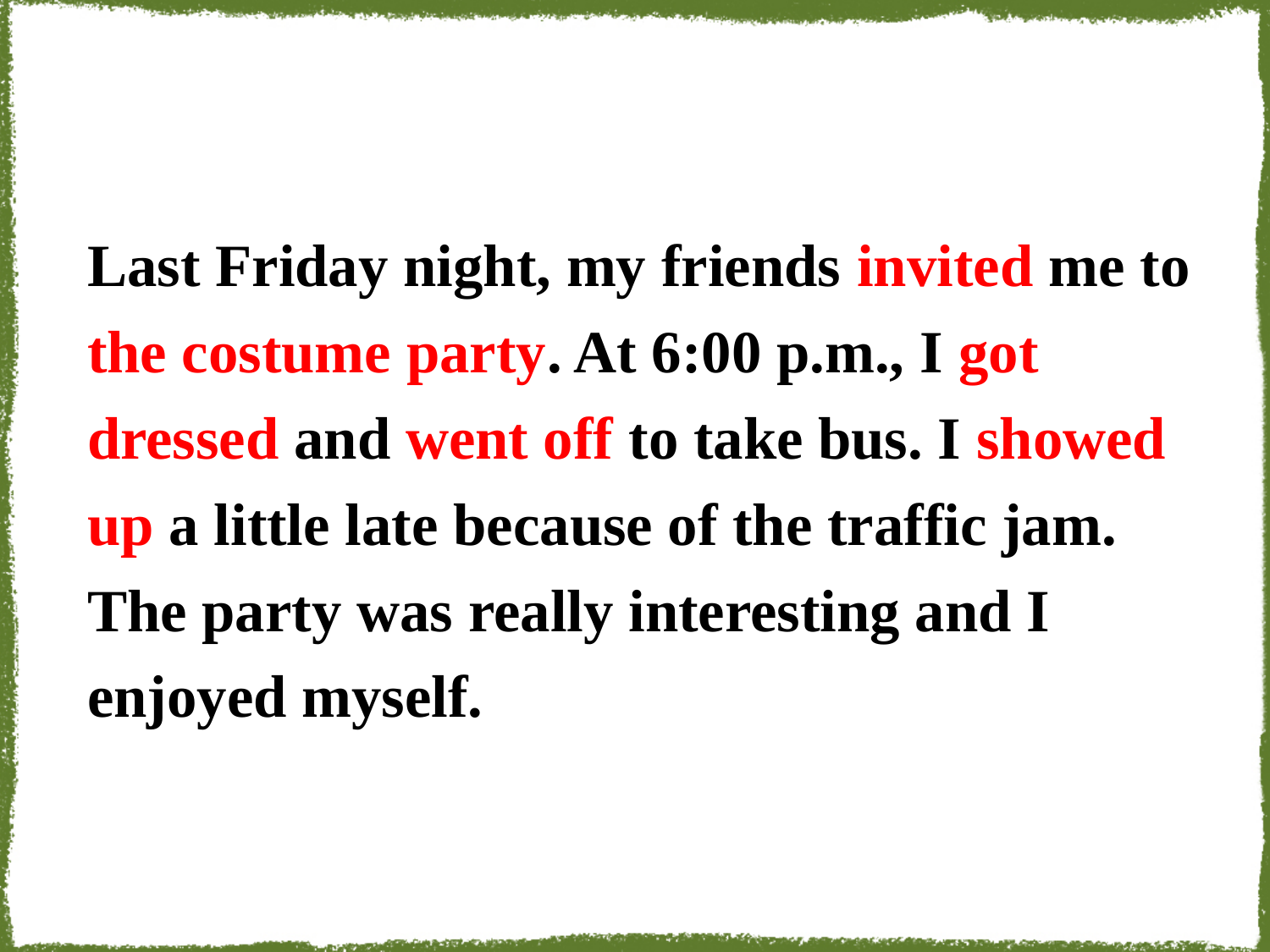

Last Friday night, my friends invited me to the costume party. At 6:00 p.m., I got dressed and went off to take bus. I showed up a little late because of the traffic jam. The party was really interesting and I enjoyed myself.